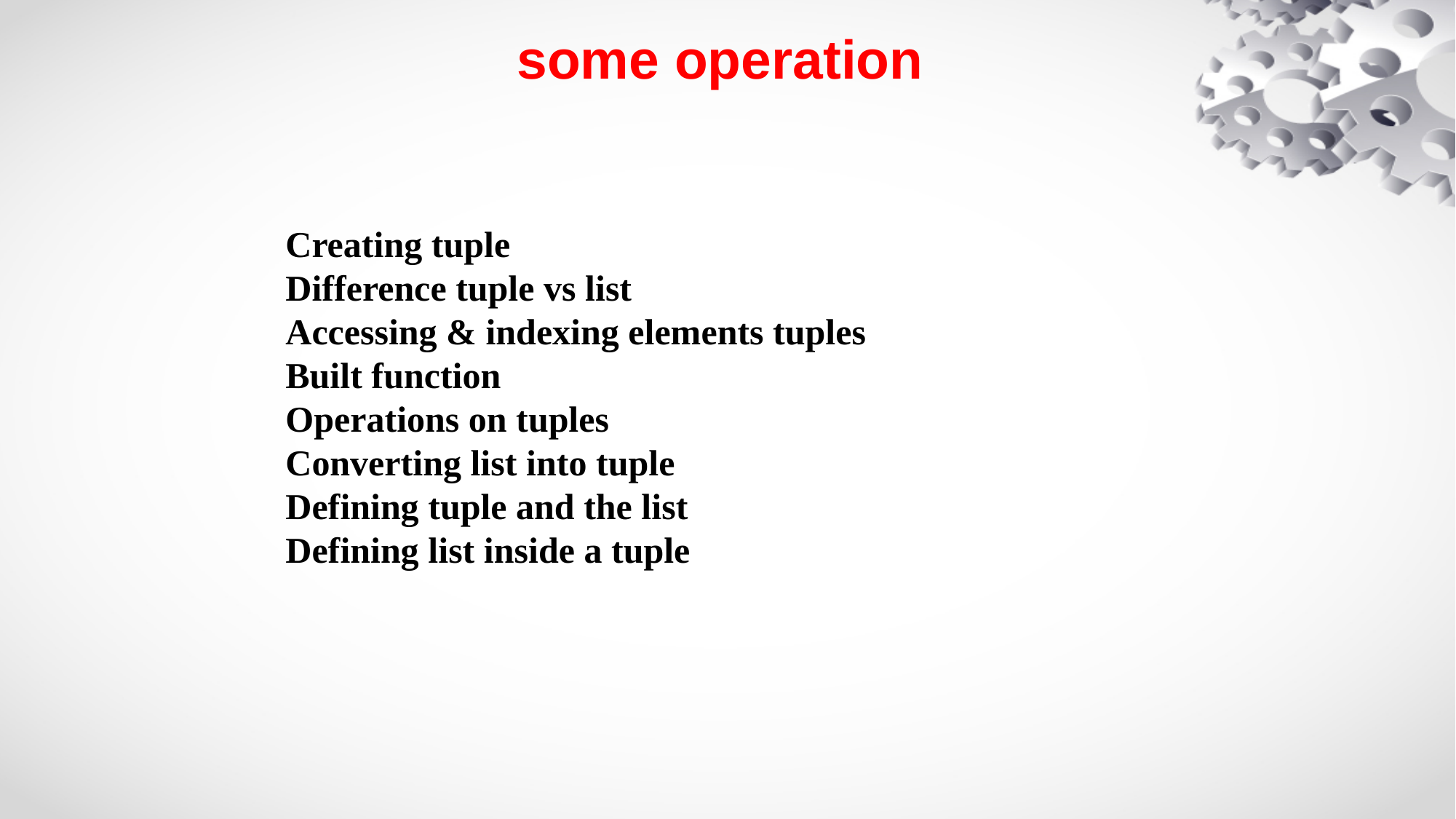

# some operation
Creating tuple Difference tuple vs listAccessing & indexing elements tuples
Built function Operations on tuplesConverting list into tupleDefining tuple and the listDefining list inside a tuple